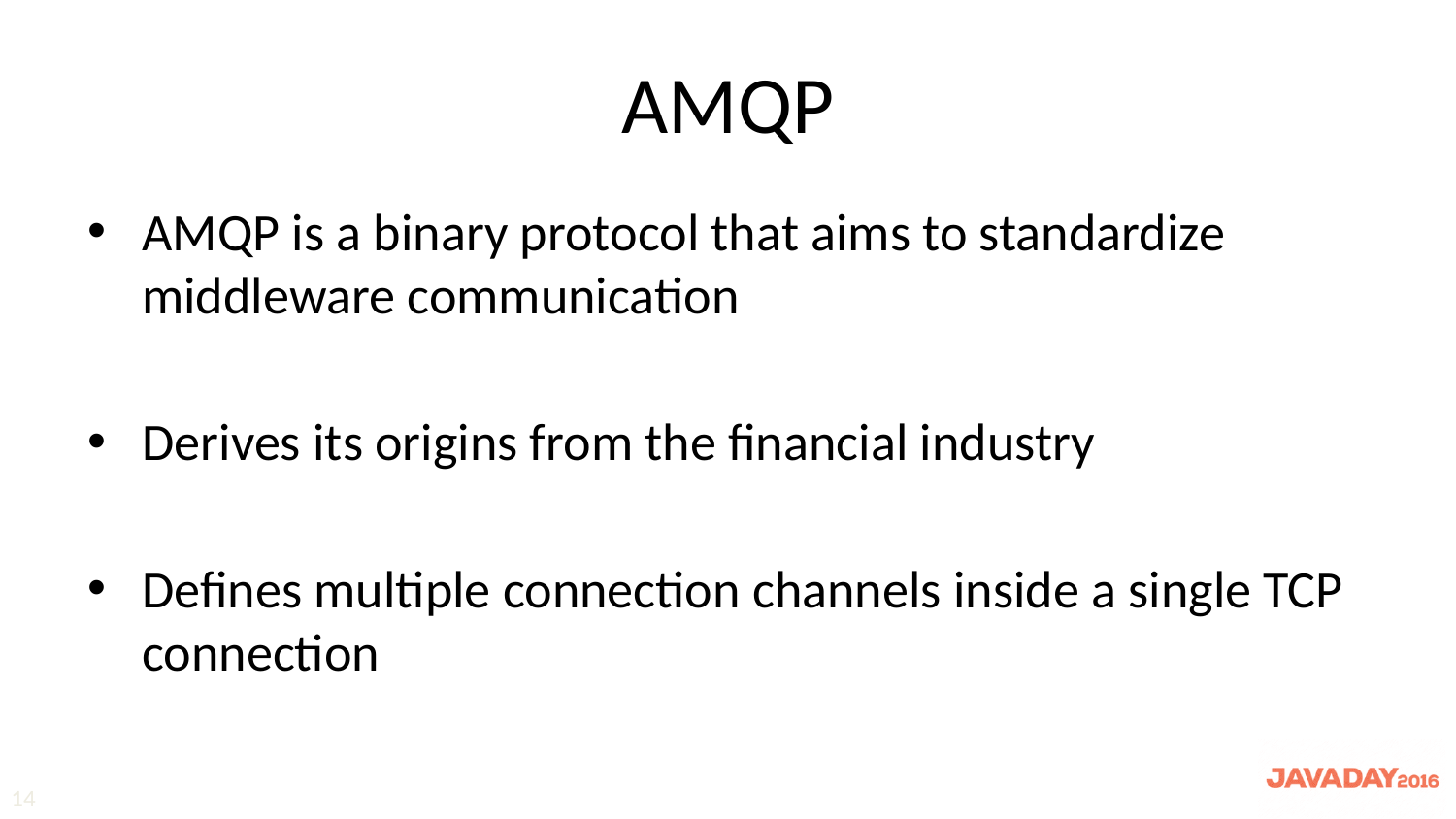

# AMQP
AMQP is a binary protocol that aims to standardize middleware communication

Derives its origins from the financial industry

Defines multiple connection channels inside a single TCP connection
14